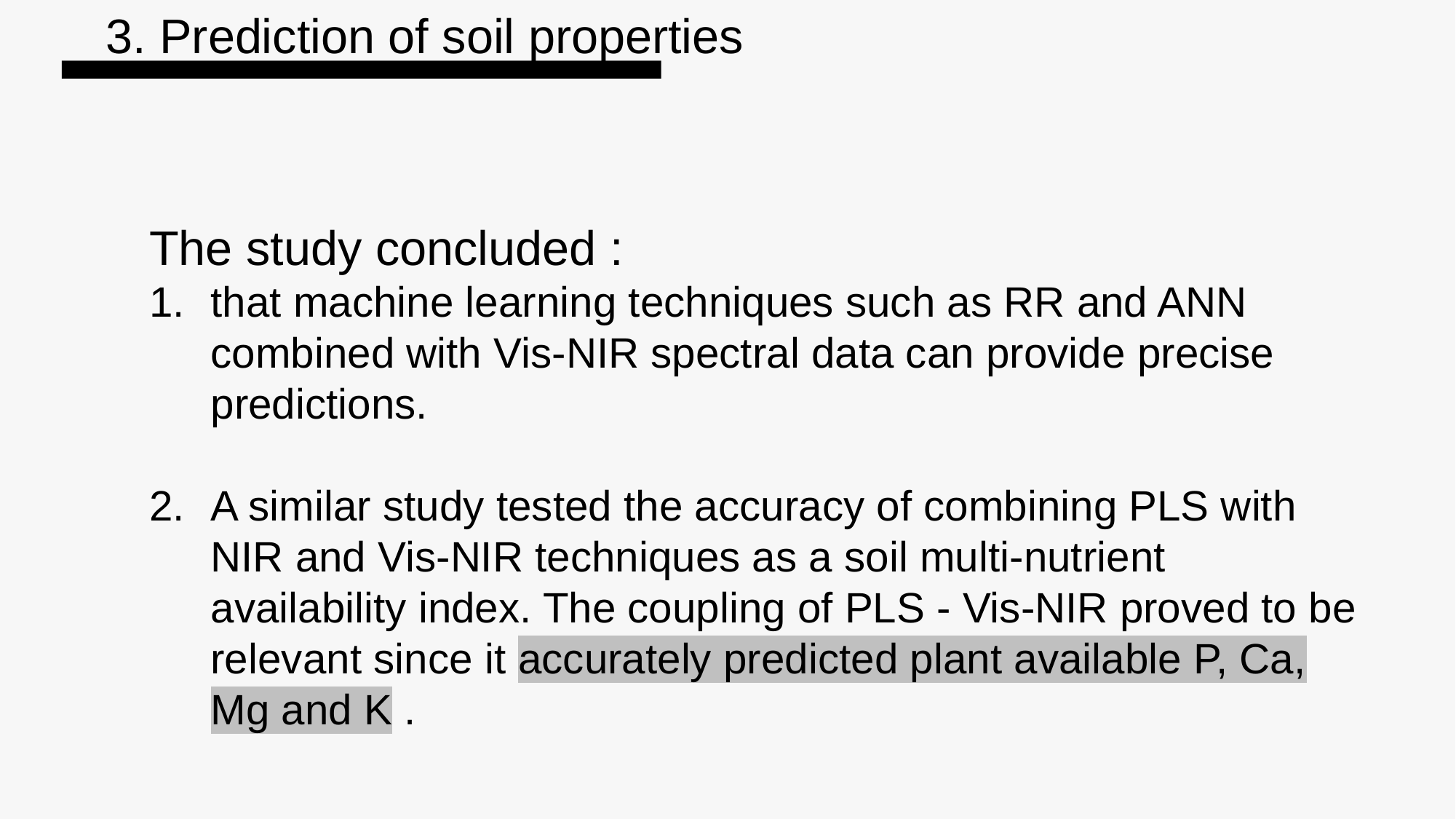

3. Prediction of soil properties
The study concluded :
that machine learning techniques such as RR and ANN combined with Vis-NIR spectral data can provide precise predictions.

A similar study tested the accuracy of combining PLS with NIR and Vis-NIR techniques as a soil multi-nutrient availability index. The coupling of PLS - Vis-NIR proved to be relevant since it accurately predicted plant available P, Ca, Mg and K .